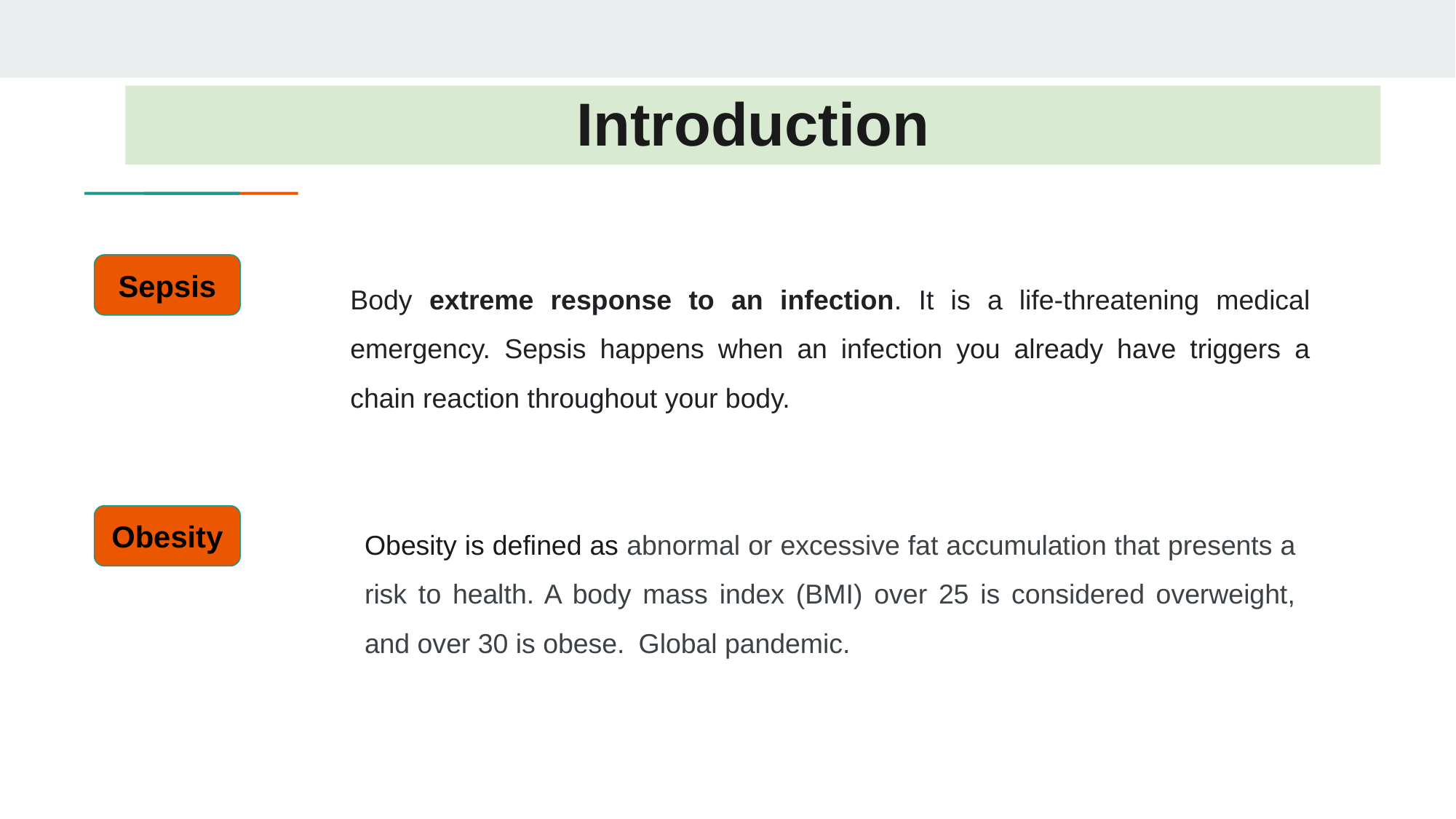

Introduction
Sepsis
Body extreme response to an infection. It is a life-threatening medical emergency. Sepsis happens when an infection you already have triggers a chain reaction throughout your body.
Obesity
Obesity is defined as abnormal or excessive fat accumulation that presents a risk to health. A body mass index (BMI) over 25 is considered overweight, and over 30 is obese.  Global pandemic.